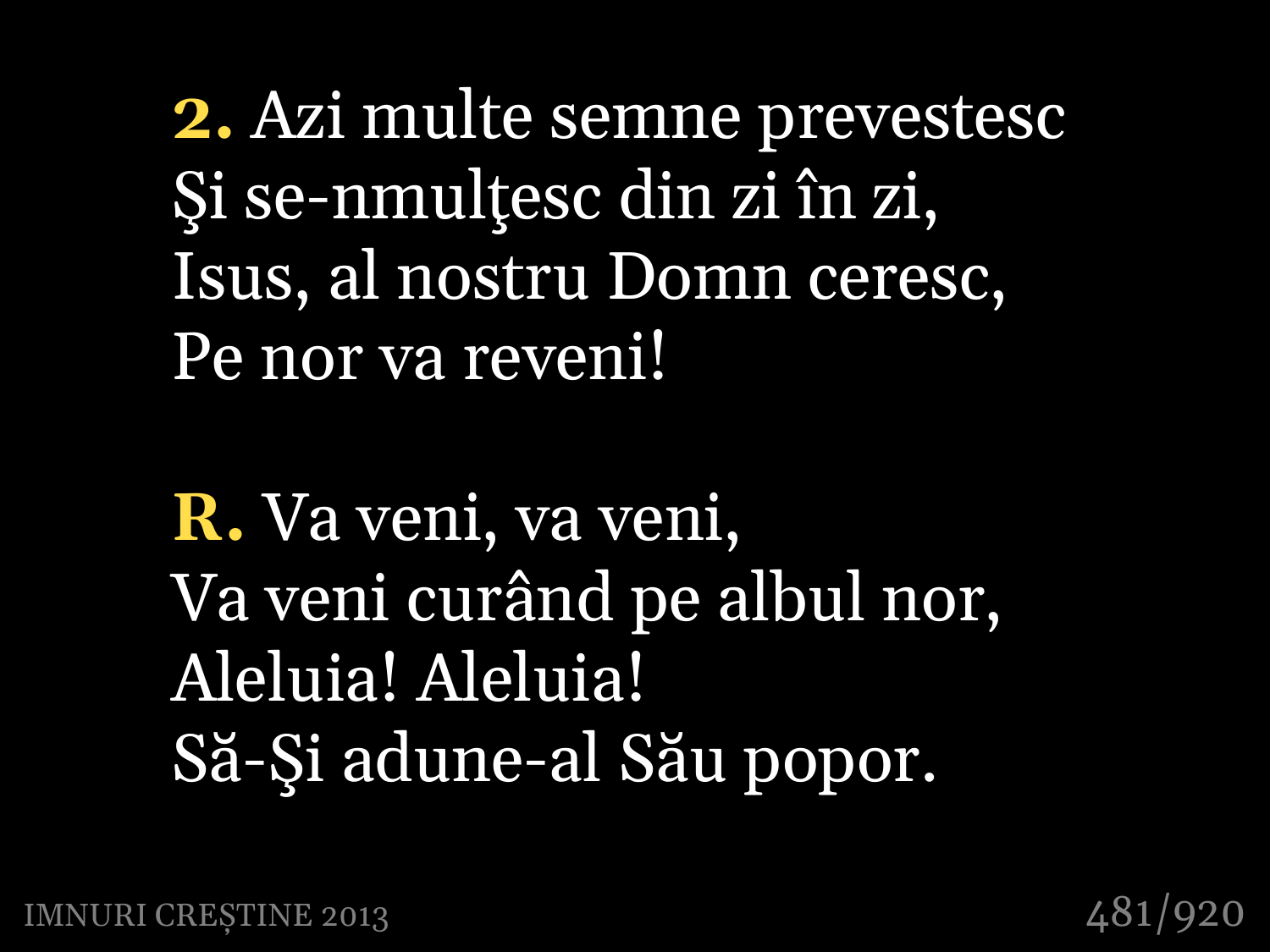

2. Azi multe semne prevestesc
Şi se-nmulţesc din zi în zi,
Isus, al nostru Domn ceresc,
Pe nor va reveni!

R. Va veni, va veni,
Va veni curând pe albul nor,
Aleluia! Aleluia!
Să-Şi adune-al Său popor.
481/920
IMNURI CREȘTINE 2013